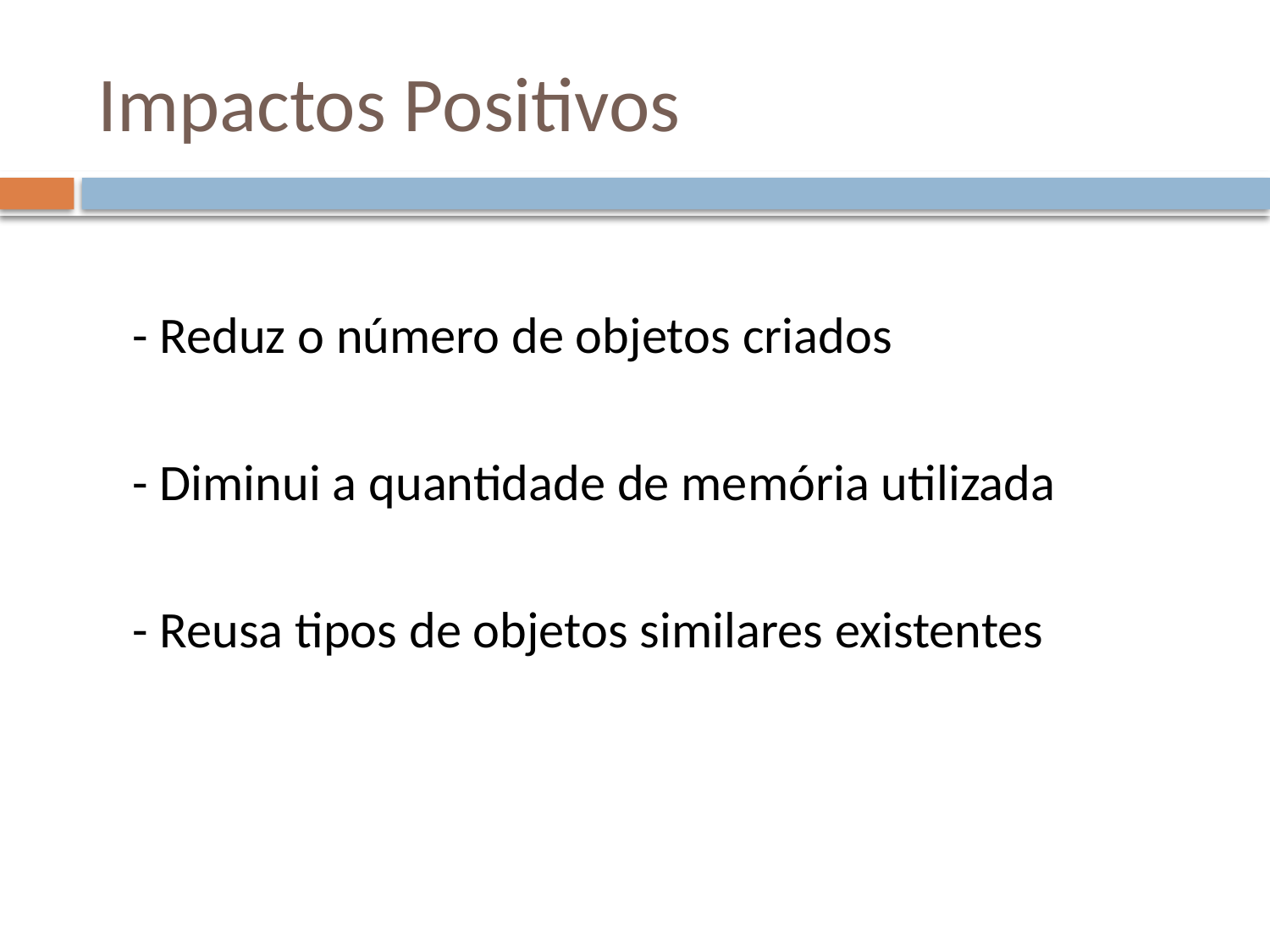

# Impactos Positivos

   - Reduz o número de objetos criados

   - Diminui a quantidade de memória utilizada

   - Reusa tipos de objetos similares existentes